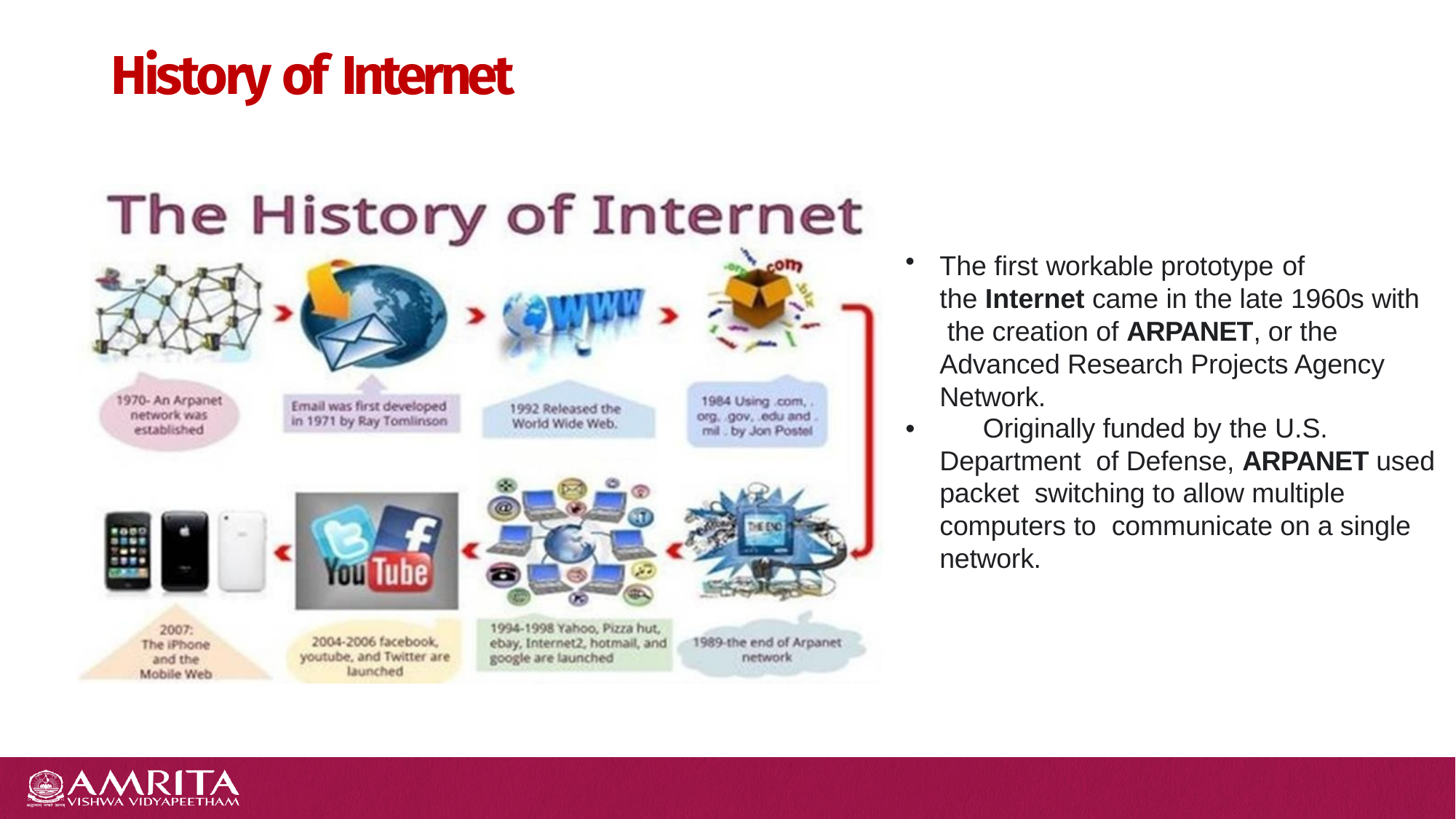

# History of Internet

The first workable prototype of
the Internet came in the late 1960s with  the creation of ARPANET, or the  Advanced Research Projects Agency  Network.
	Originally funded by the U.S. Department  of Defense, ARPANET used packet  switching to allow multiple computers to  communicate on a single network.